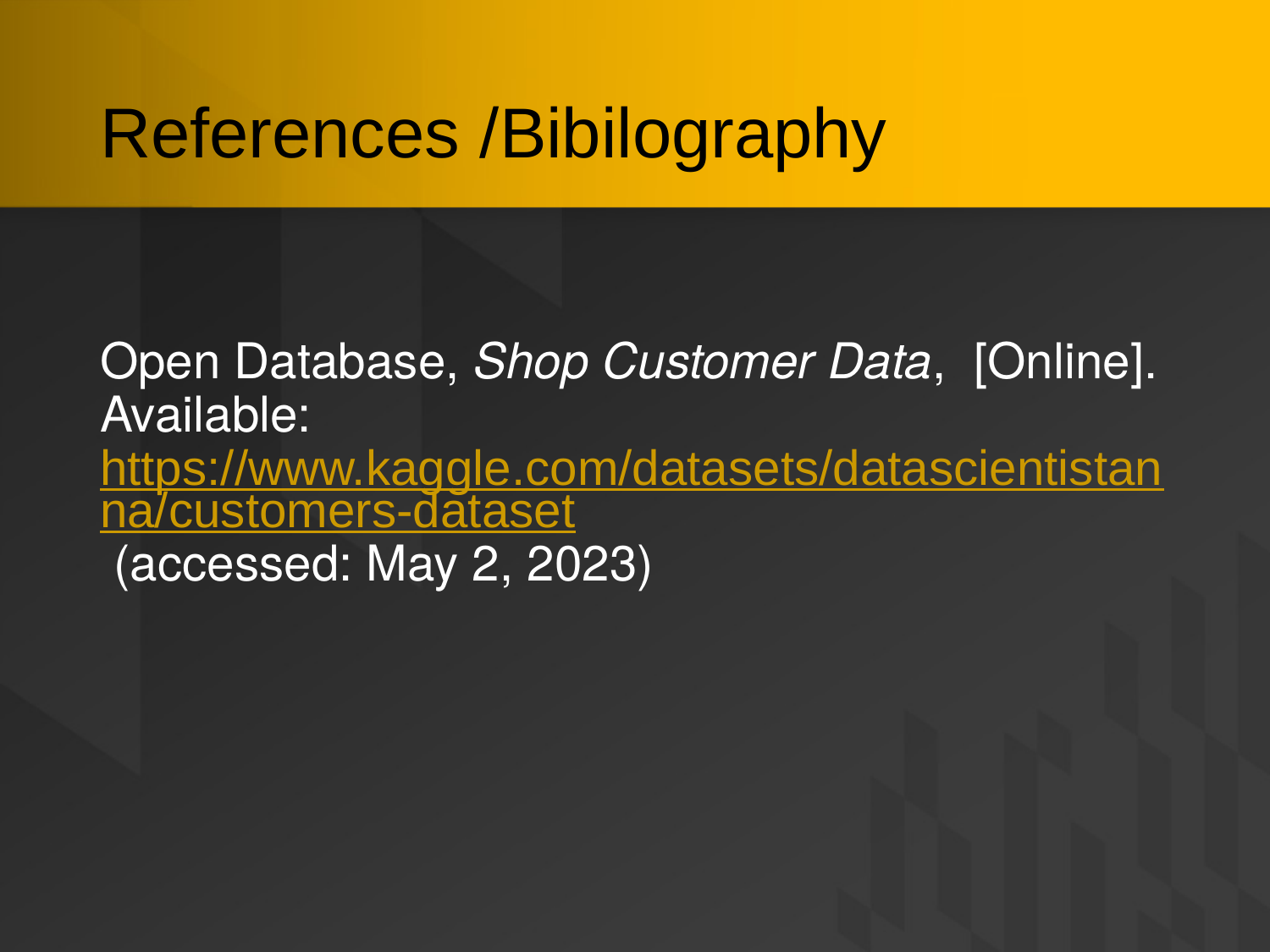

# References /Bibilography

Open Database, Shop Customer Data,  [Online]. Available: https://www.kaggle.com/datasets/datascientistanna/customers-dataset (accessed: May 2, 2023)